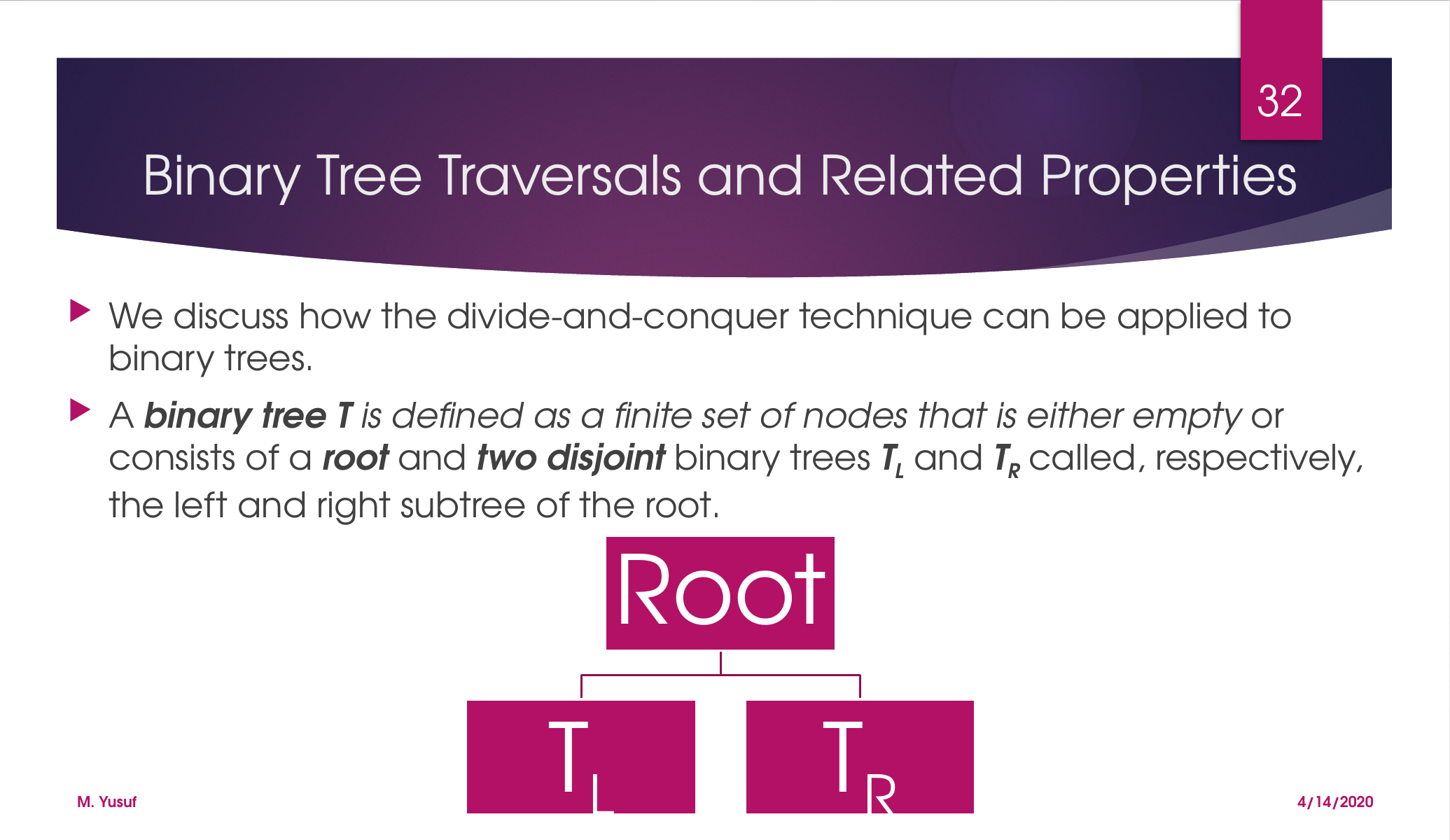

32
# Binary Tree Traversals and Related Properties
We discuss how the divide-and-conquer technique can be applied to binary trees.
A binary tree T is deﬁned as a ﬁnite set of nodes that is either empty or consists of a root and two disjoint binary trees TL and TR called, respectively, the left and right subtree of the root.
Root
TL
TR
M. Yusuf
4/14/2020